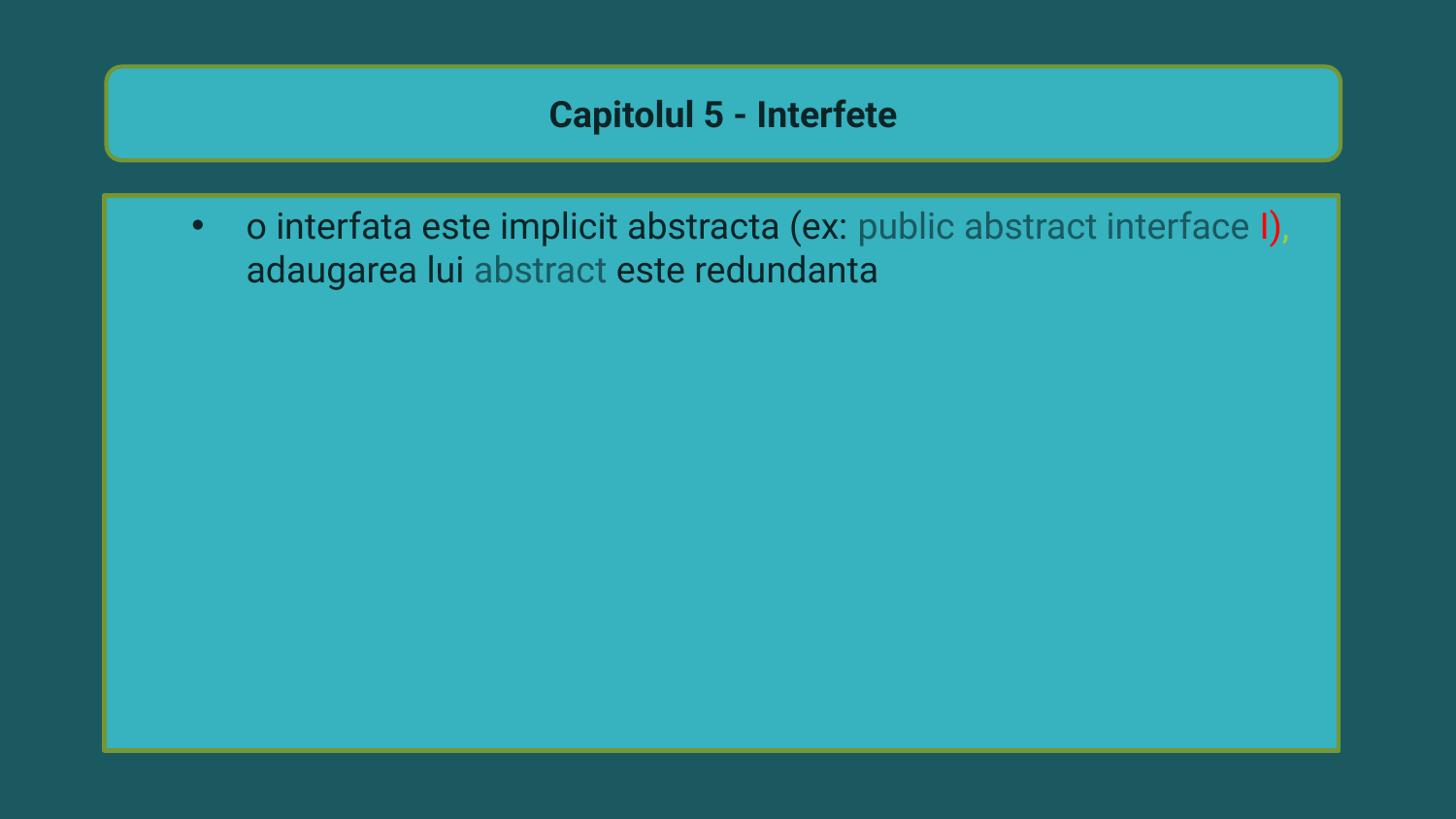

Capitolul 5 - Interfete
o interfata este implicit abstracta (ex: public abstract interface I), adaugarea lui abstract este redundanta